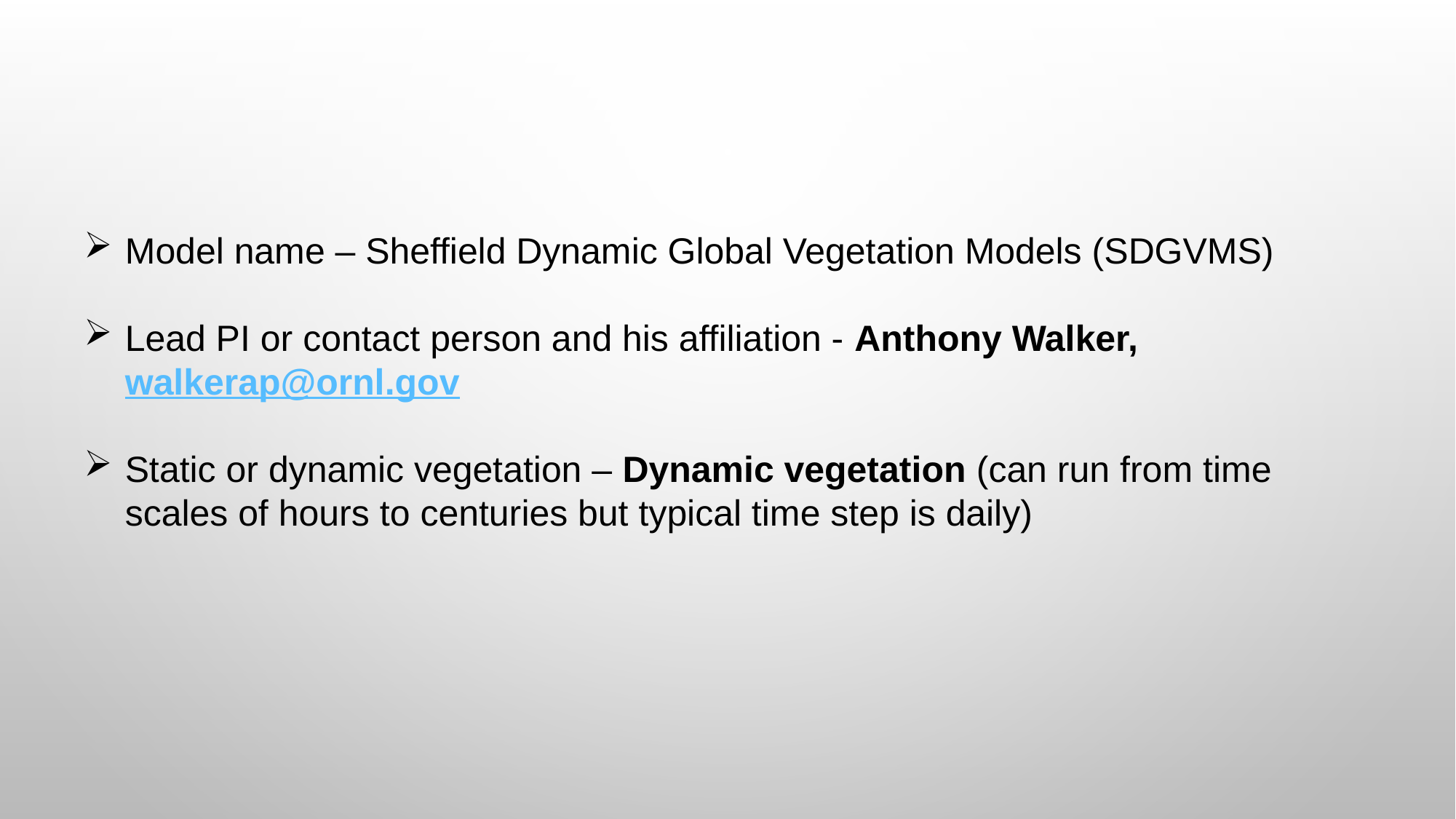

Model name – Sheffield Dynamic Global Vegetation Models (SDGVMS)

Lead PI or contact person and his affiliation - Anthony Walker, walkerap@ornl.gov

Static or dynamic vegetation – Dynamic vegetation (can run from time scales of hours to centuries but typical time step is daily)